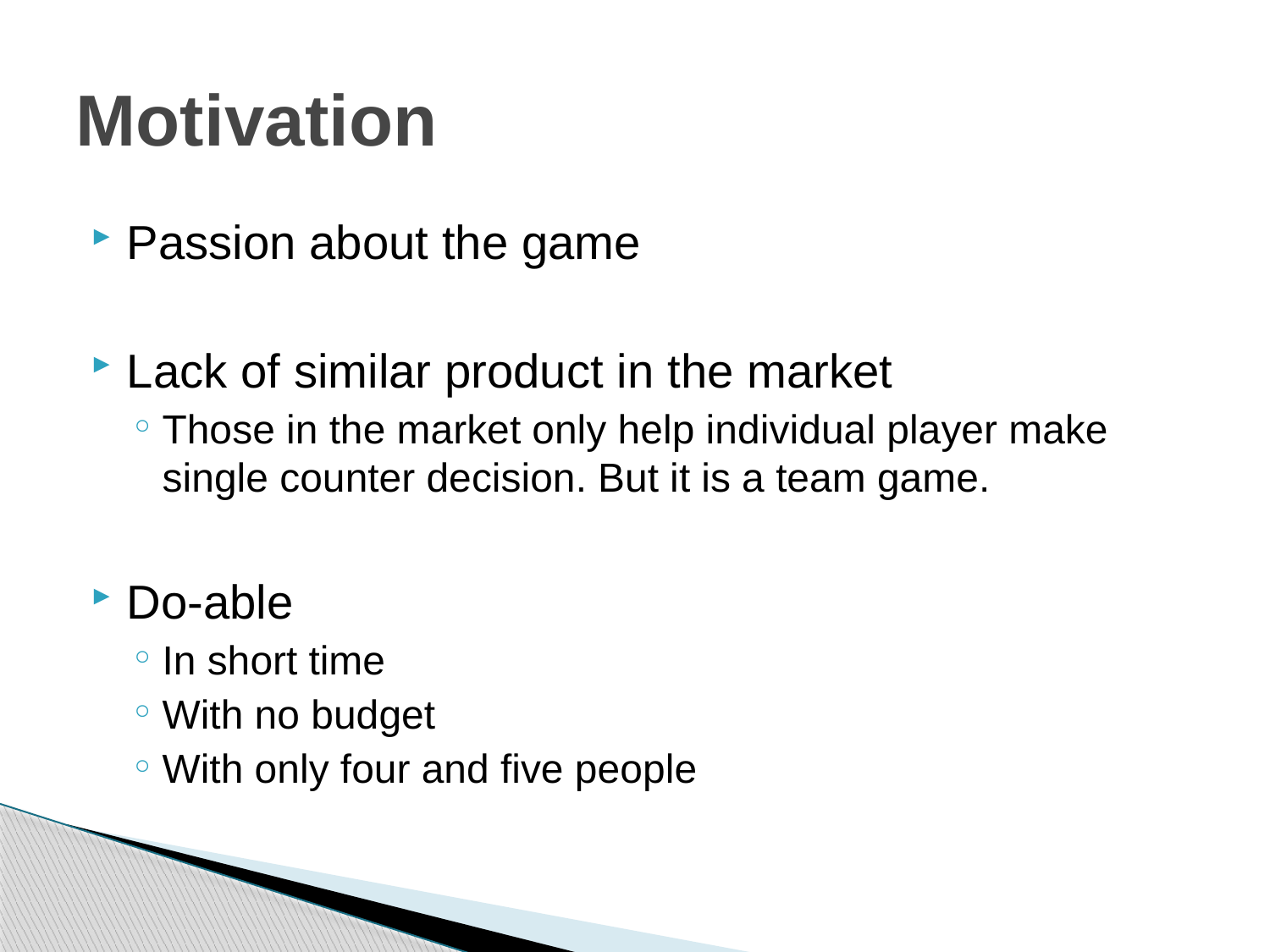

# Motivation
Passion about the game

Lack of similar product in the market
Those in the market only help individual player make single counter decision. But it is a team game.

Do-able
In short time
With no budget
With only four and five people